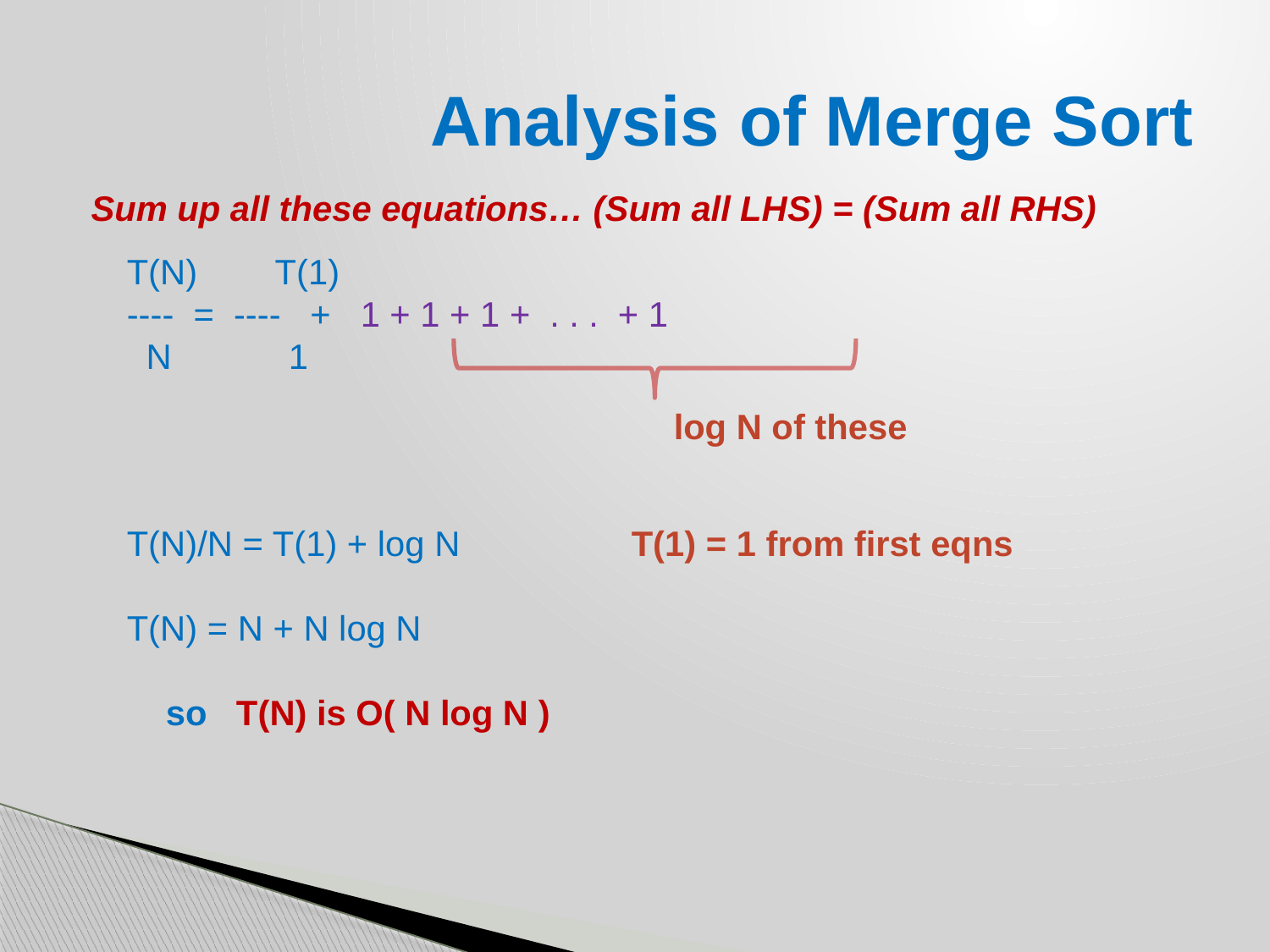

# Analysis of Merge Sort

Sum up all these equations… (Sum all LHS) = (Sum all RHS)
T(N)        T(1)
----  =  ----   +   1 + 1 + 1 +  . . .  + 1
  N            1

T(N)/N = T(1) + log N

T(N) = N + N log N

    so   T(N) is O( N log N )
log N of these
T(1) = 1 from first eqns